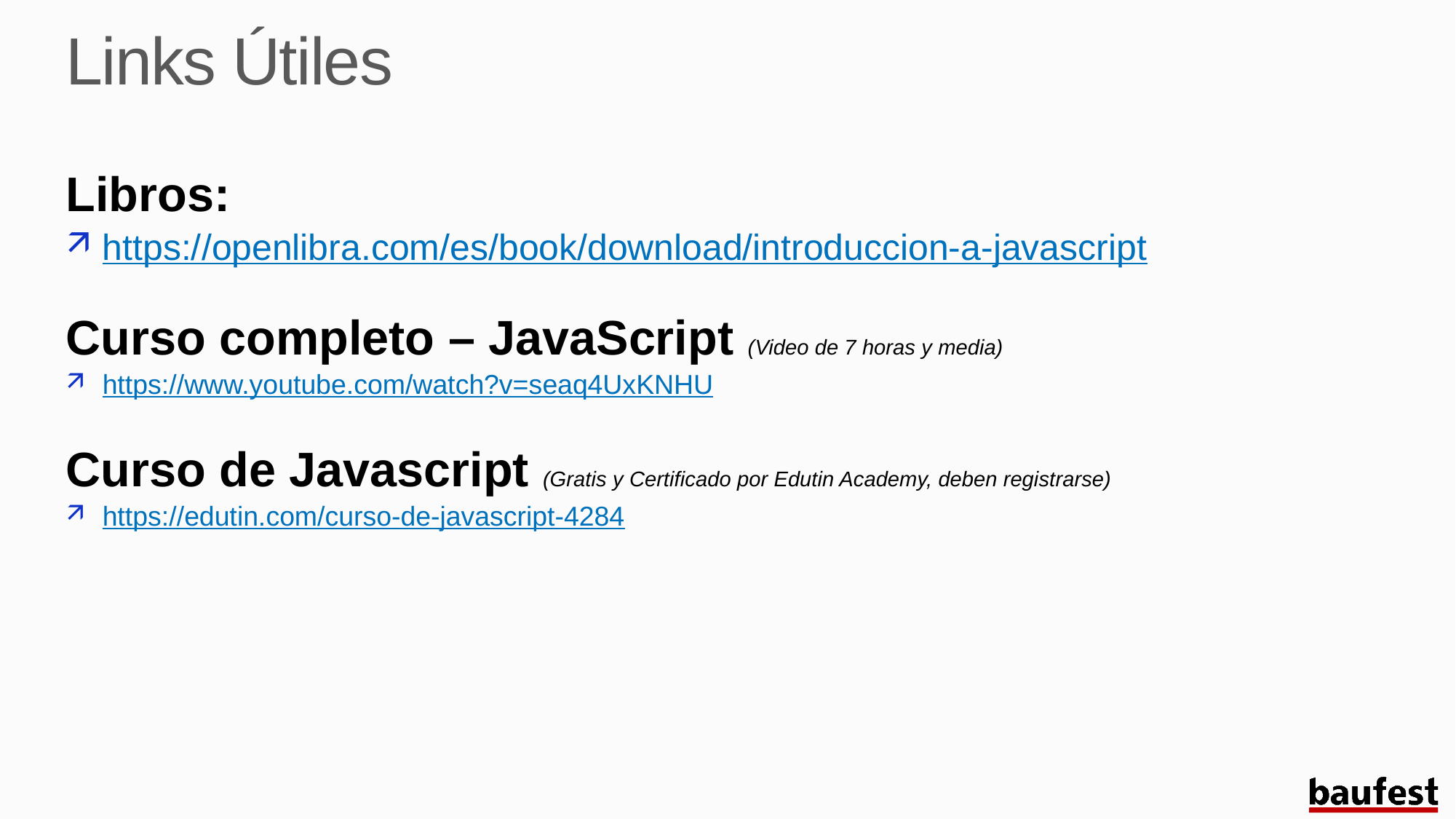

# Links Útiles
Libros:
https://openlibra.com/es/book/download/introduccion-a-javascript

Curso completo – JavaScript (Video de 7 horas y media)
https://www.youtube.com/watch?v=seaq4UxKNHU

Curso de Javascript (Gratis y Certificado por Edutin Academy, deben registrarse)
https://edutin.com/curso-de-javascript-4284